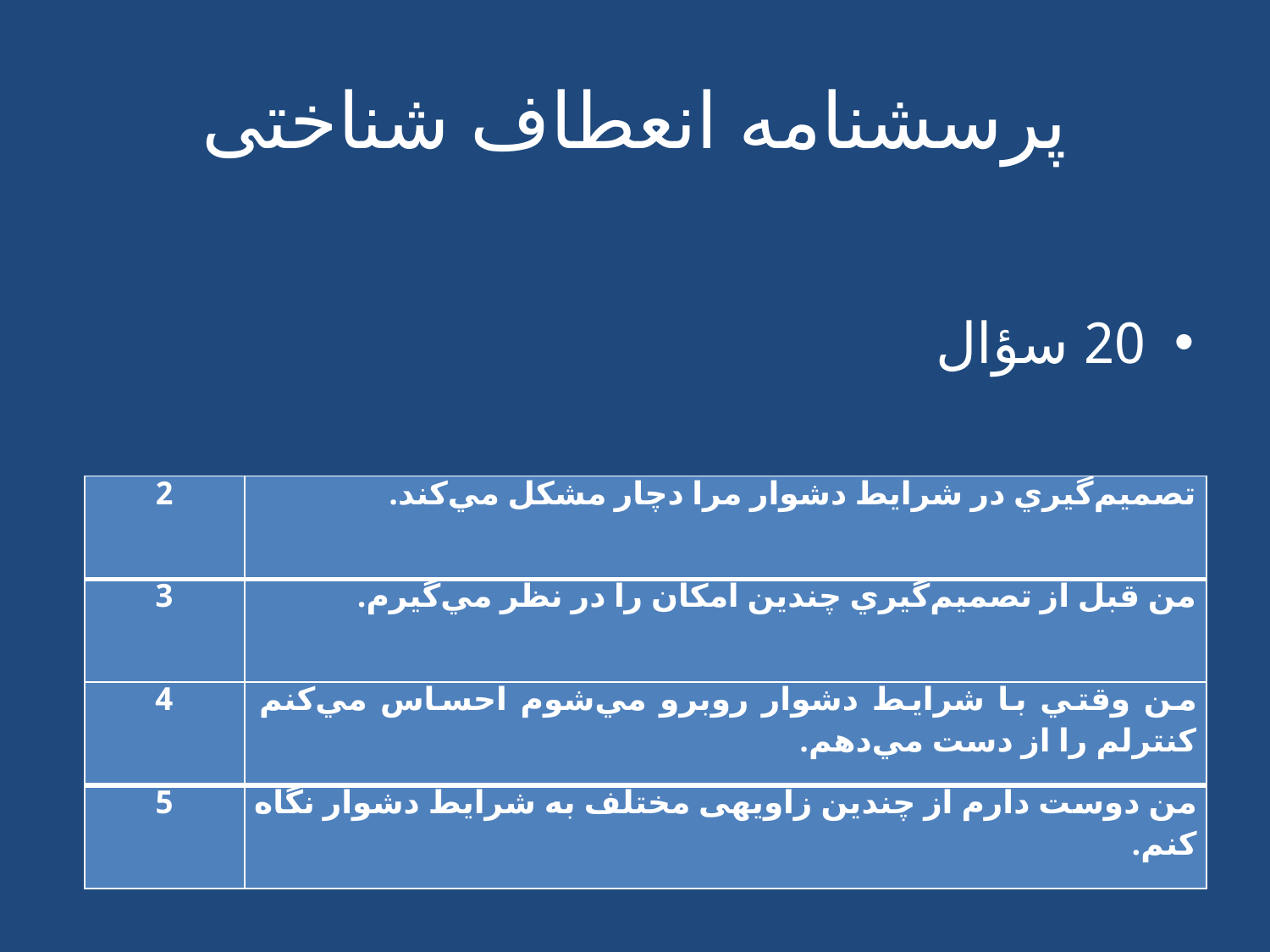

# پرسشنامه انعطاف شناختی

20 سؤال

| 2 | تصميم‌گيري در شرايط دشوار مرا دچار مشكل مي‌كند. |
| --- | --- |
| 3 | من قبل از تصميم‌گيري چندين امکان را در نظر مي‌گيرم. |
| 4 | من وقتي با شرايط دشوار روبرو مي‌شوم احساس مي‌كنم كنترلم را از دست مي‌دهم. |
| 5 | من دوست دارم از چندين زاويه­ی مختلف به شرايط دشوار نگاه كنم. |